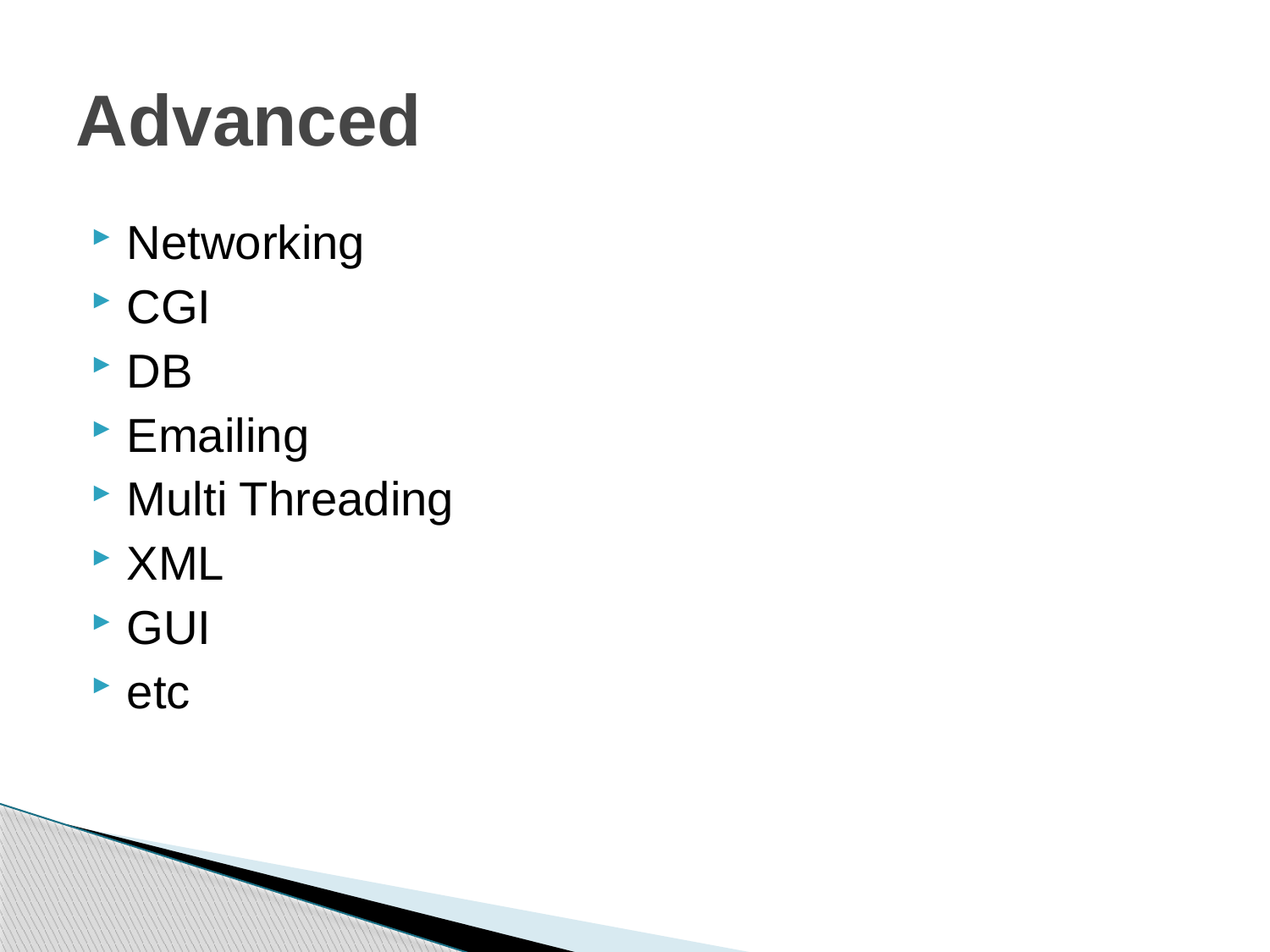

# Advanced
Networking
CGI
DB
Emailing
Multi Threading
XML
GUI
etc